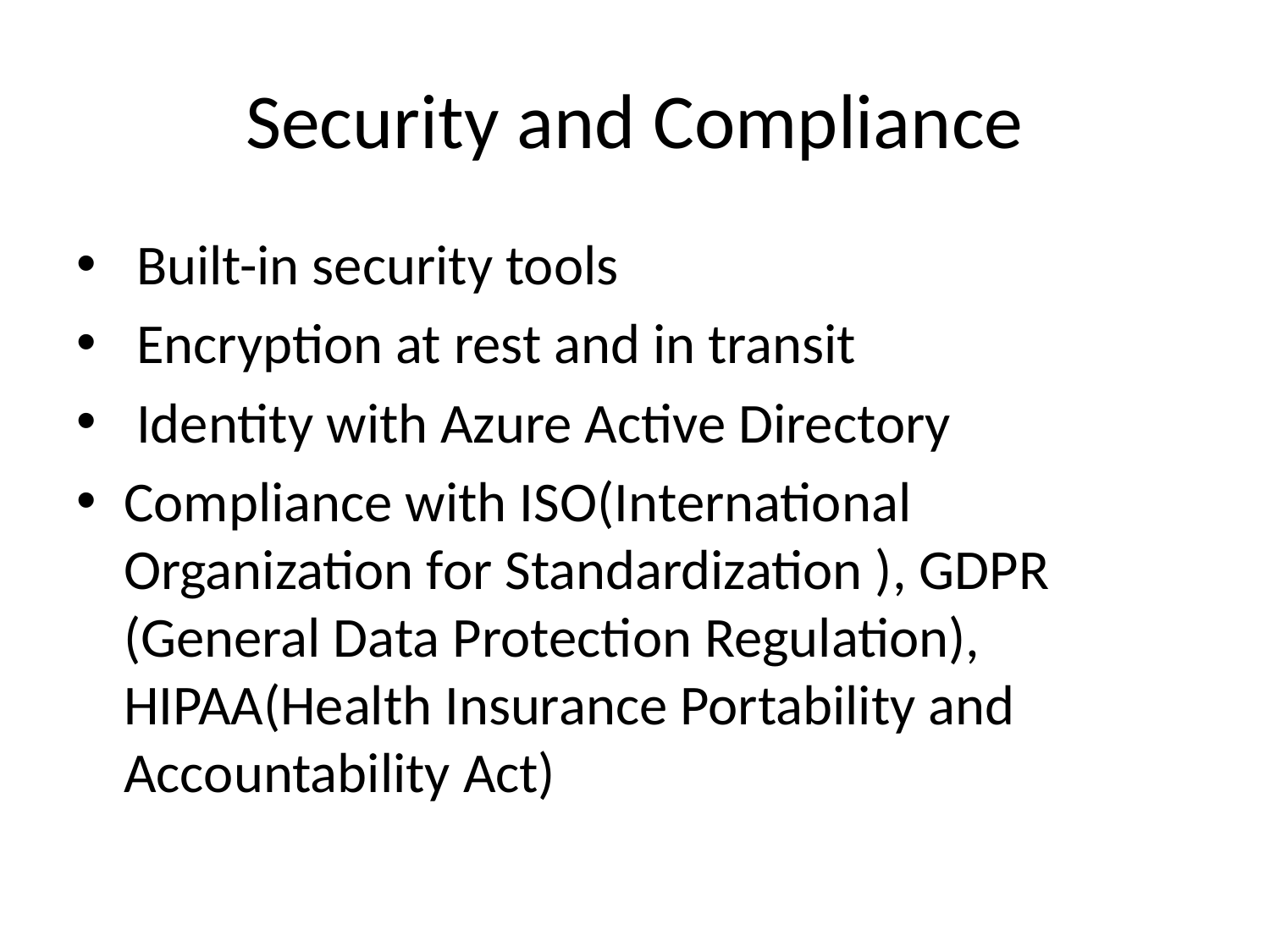

# Security and Compliance
 Built-in security tools
 Encryption at rest and in transit
 Identity with Azure Active Directory
Compliance with ISO(International Organization for Standardization ), GDPR (General Data Protection Regulation), HIPAA(Health Insurance Portability and Accountability Act)